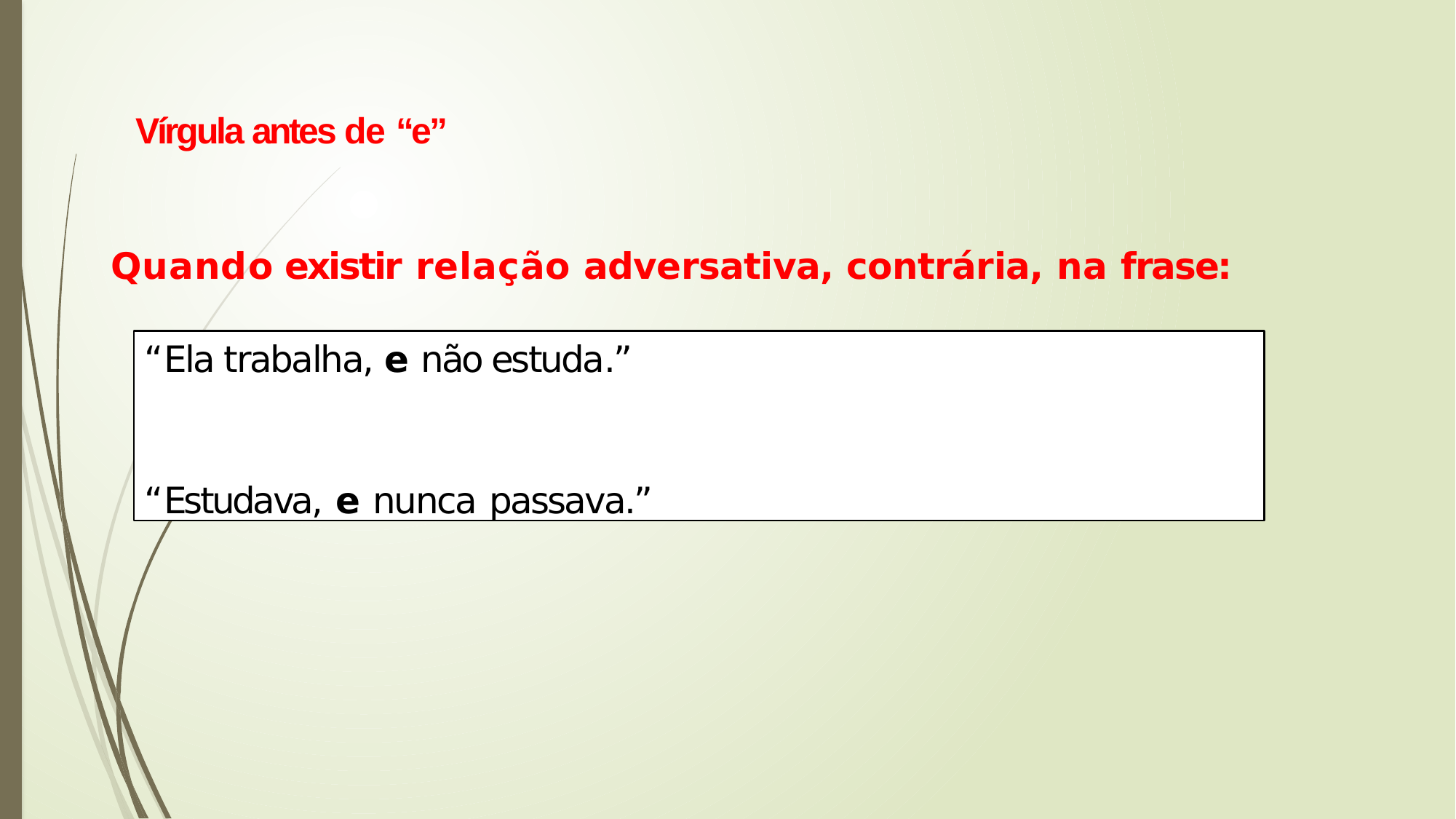

Vírgula antes de “e”
Quando existir relação adversativa, contrária, na frase:
“Ela trabalha, e não estuda.”

“Estudava, e nunca passava.”